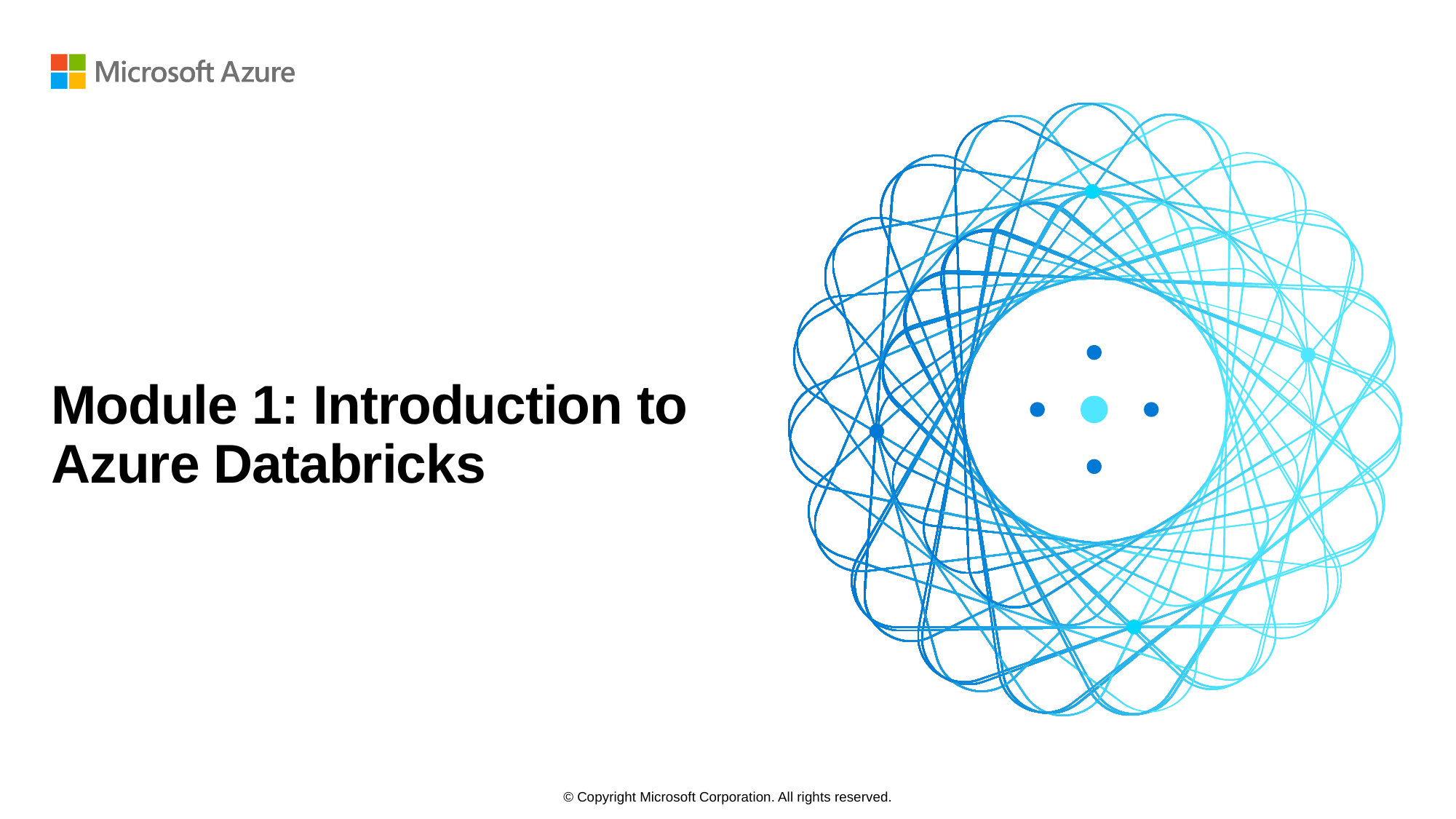

# Module 1: Introduction to Azure Databricks